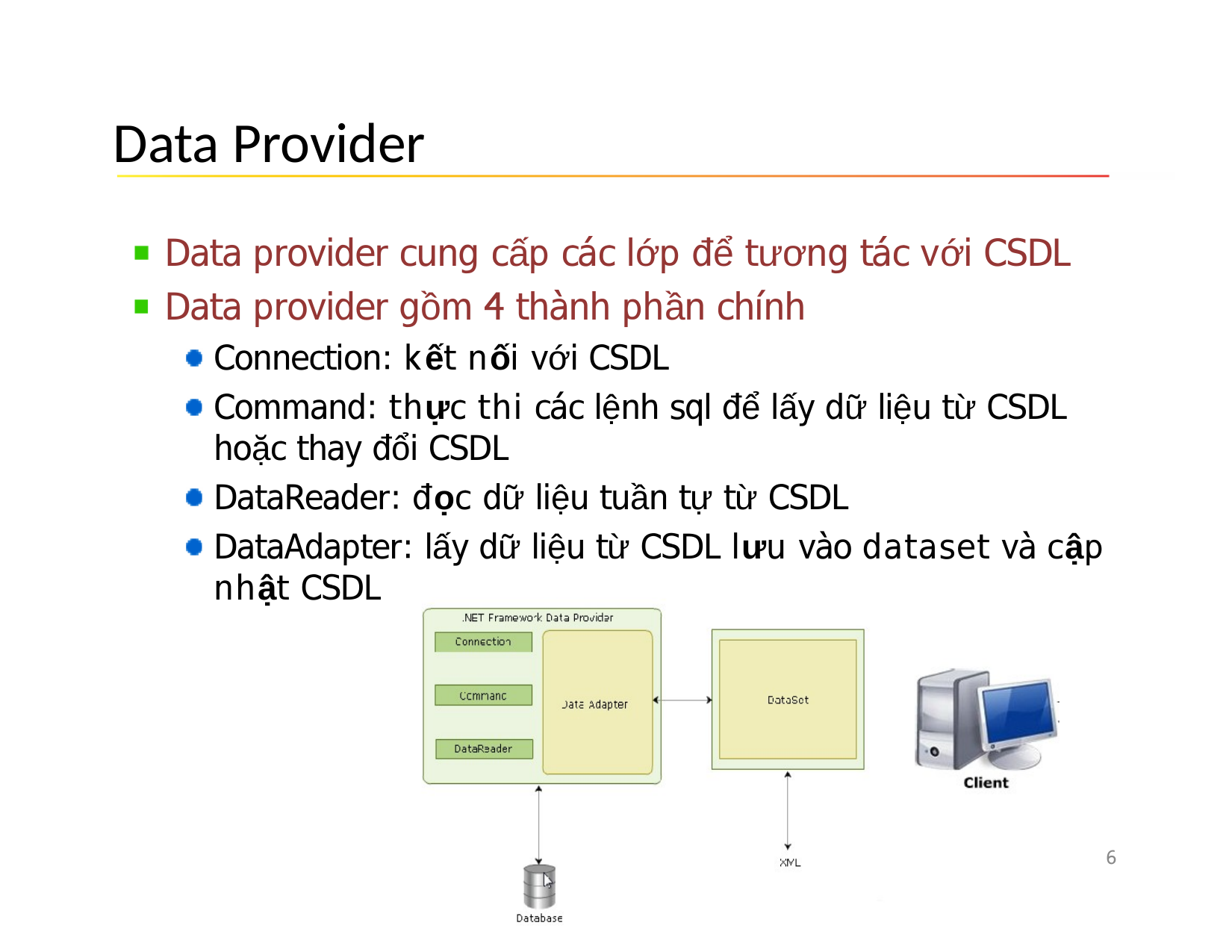

# Data Provider

Data provider cung cấp các lớp để tương tác với CSDL  Data provider gồm 4 thành phần chính
Connection: kết nối với CSDL
Command: thực thi các lệnh sql để lấy dữ liệu từ CSDL  hoặc thay đổi CSDL
DataReader: đọc dữ liệu tuần tự từ CSDL
DataAdapter: lấy dữ liệu từ CSDL lưu vào dataset và cập  nhật CSDL

6